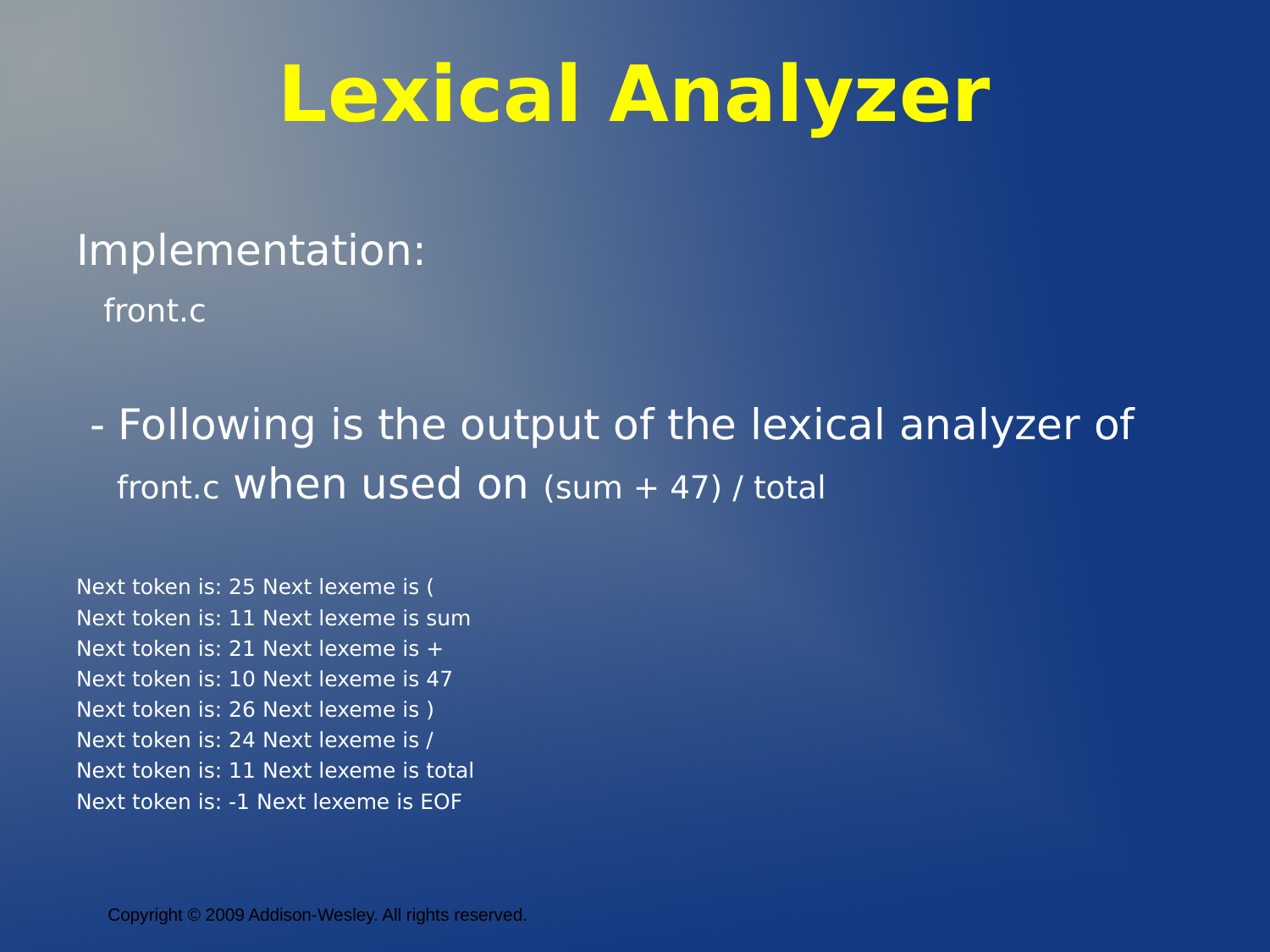

Lexical Analyzer
Implementation:
  front.c

 - Following is the output of the lexical analyzer of
   front.c when used on (sum + 47) / total

Next token is: 25 Next lexeme is (
Next token is: 11 Next lexeme is sum
Next token is: 21 Next lexeme is +
Next token is: 10 Next lexeme is 47
Next token is: 26 Next lexeme is )
Next token is: 24 Next lexeme is /
Next token is: 11 Next lexeme is total
Next token is: -1 Next lexeme is EOF

Copyright © 2009 Addison-Wesley. All rights reserved.